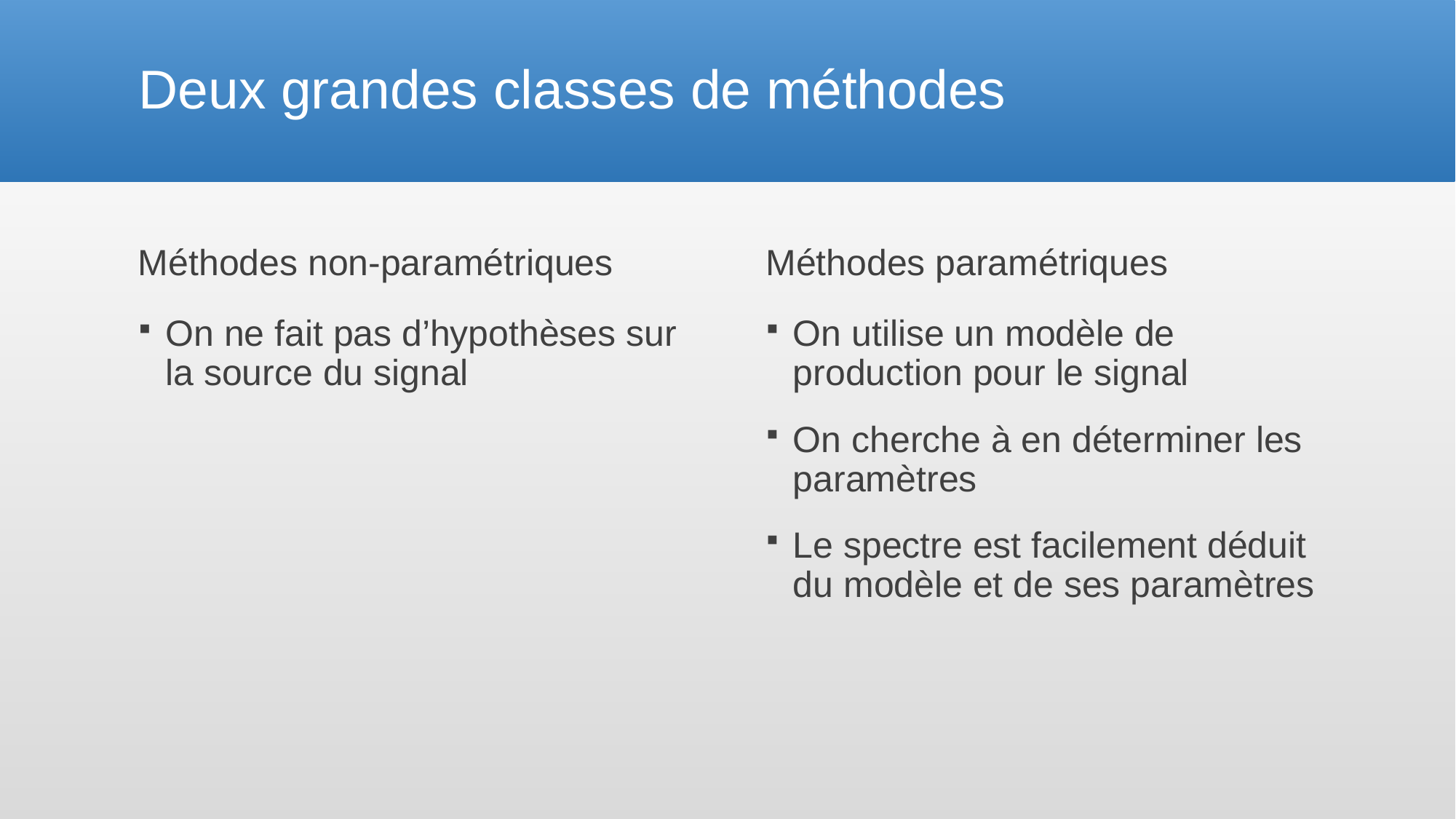

# Deux grandes classes de méthodes
Méthodes non-paramétriques
Méthodes paramétriques
On ne fait pas d’hypothèses sur la source du signal

On utilise un modèle de production pour le signal
On cherche à en déterminer les paramètres
Le spectre est facilement déduit du modèle et de ses paramètres